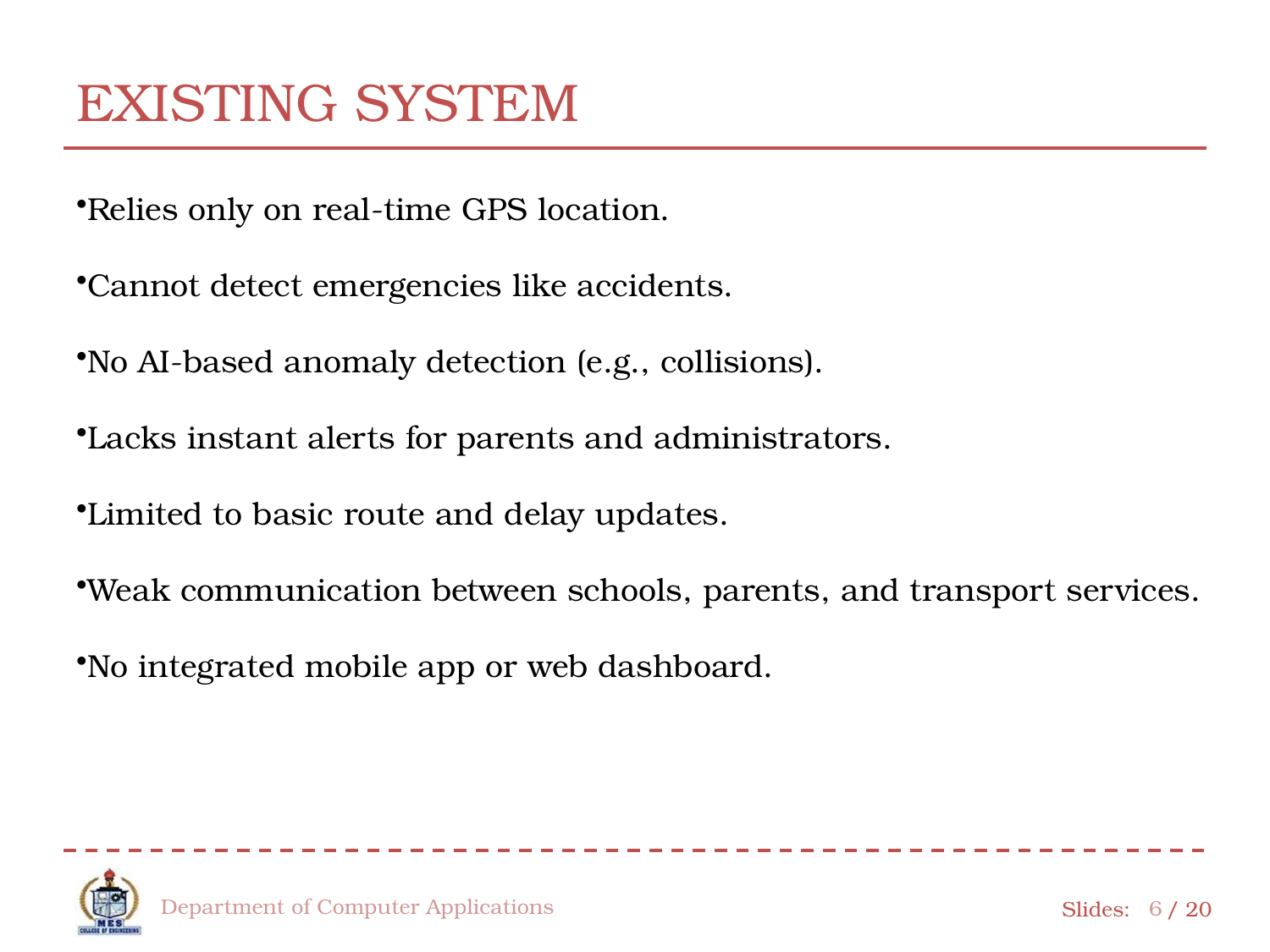

# EXISTING SYSTEM
Relies only on real-time GPS location.

Cannot detect emergencies like accidents.

No AI-based anomaly detection (e.g., collisions).

Lacks instant alerts for parents and administrators.

Limited to basic route and delay updates.

Weak communication between schools, parents, and transport services.

No integrated mobile app or web dashboard.
Department of Computer Applications
6